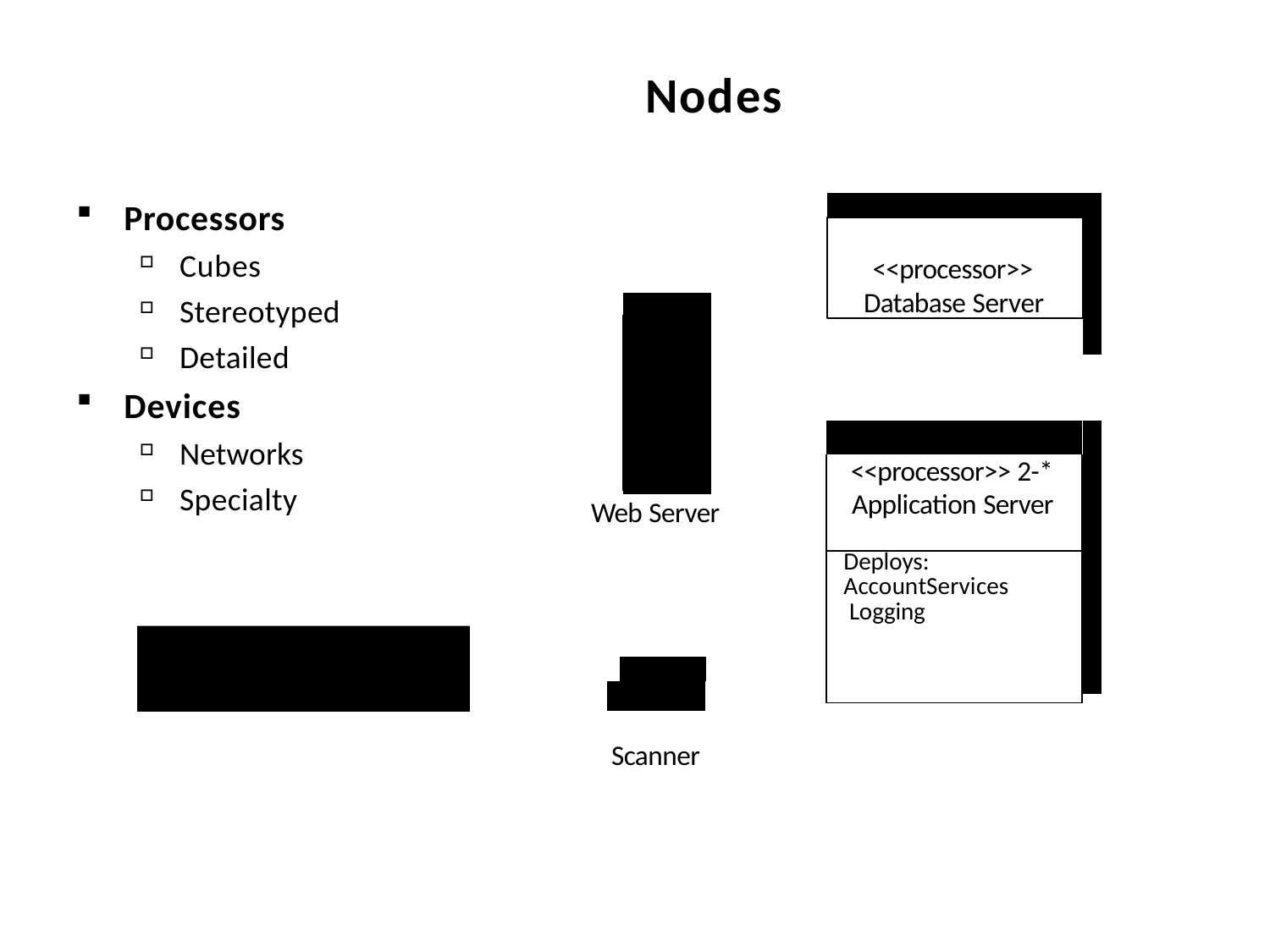

# Nodes

Processors
Cubes
Stereotyped
Detailed
Devices
Networks
Specialty

<<processor>>  Database Server

|  |
| --- |
| <<processor>> 2-\* Application Server |
| Deploys: AccountServices Logging |

Web Server

Internet

Scanner